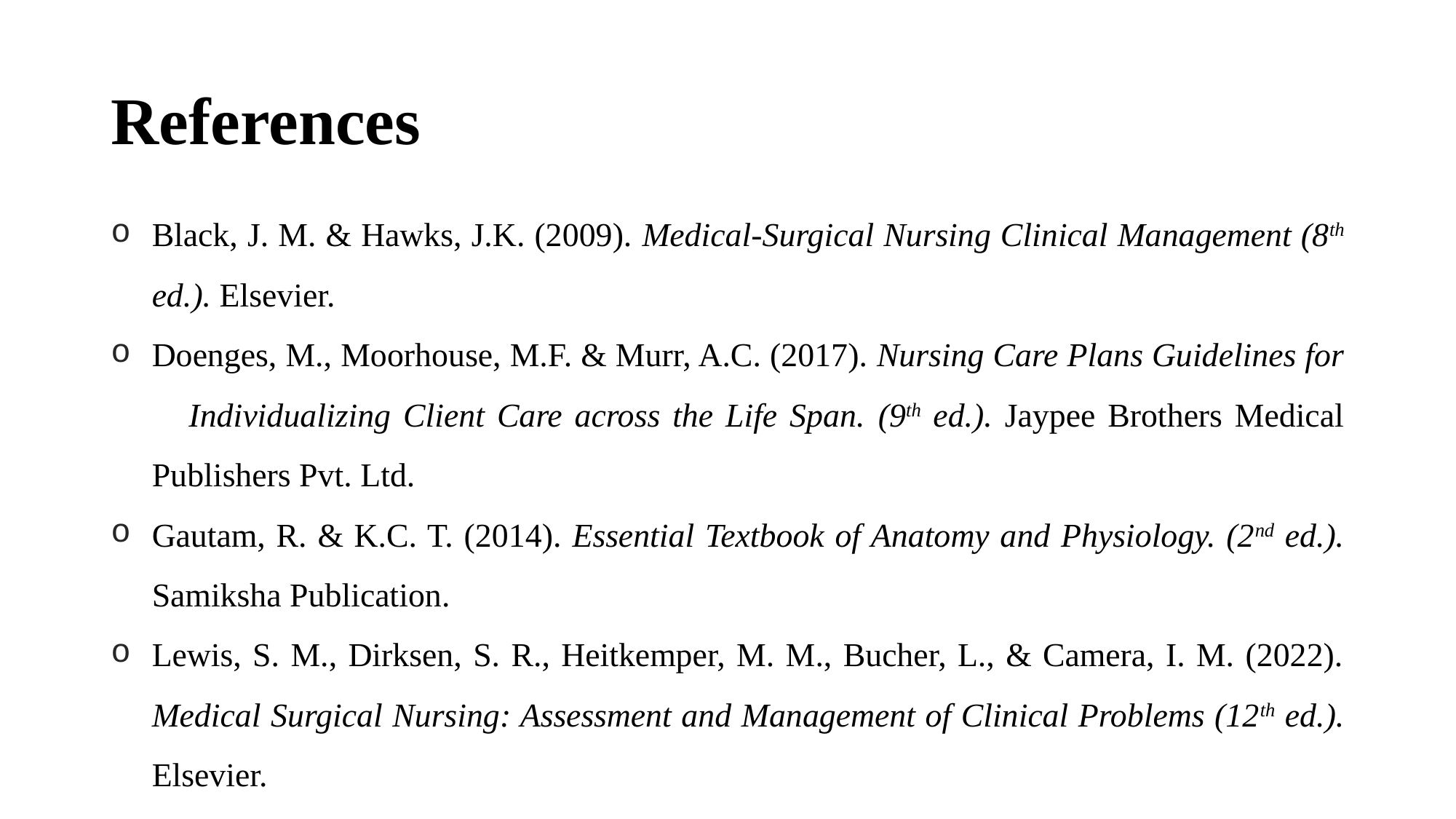

# References
Black, J. M. & Hawks, J.K. (2009). Medical-Surgical Nursing Clinical Management (8th ed.). Elsevier.
Doenges, M., Moorhouse, M.F. & Murr, A.C. (2017). Nursing Care Plans Guidelines for    Individualizing Client Care across the Life Span. (9th ed.). Jaypee Brothers Medical Publishers Pvt. Ltd.
Gautam, R. & K.C. T. (2014). Essential Textbook of Anatomy and Physiology. (2nd ed.). Samiksha Publication.
Lewis, S. M., Dirksen, S. R., Heitkemper, M. M., Bucher, L., & Camera, I. M. (2022). Medical Surgical Nursing: Assessment and Management of Clinical Problems (12th ed.). Elsevier.